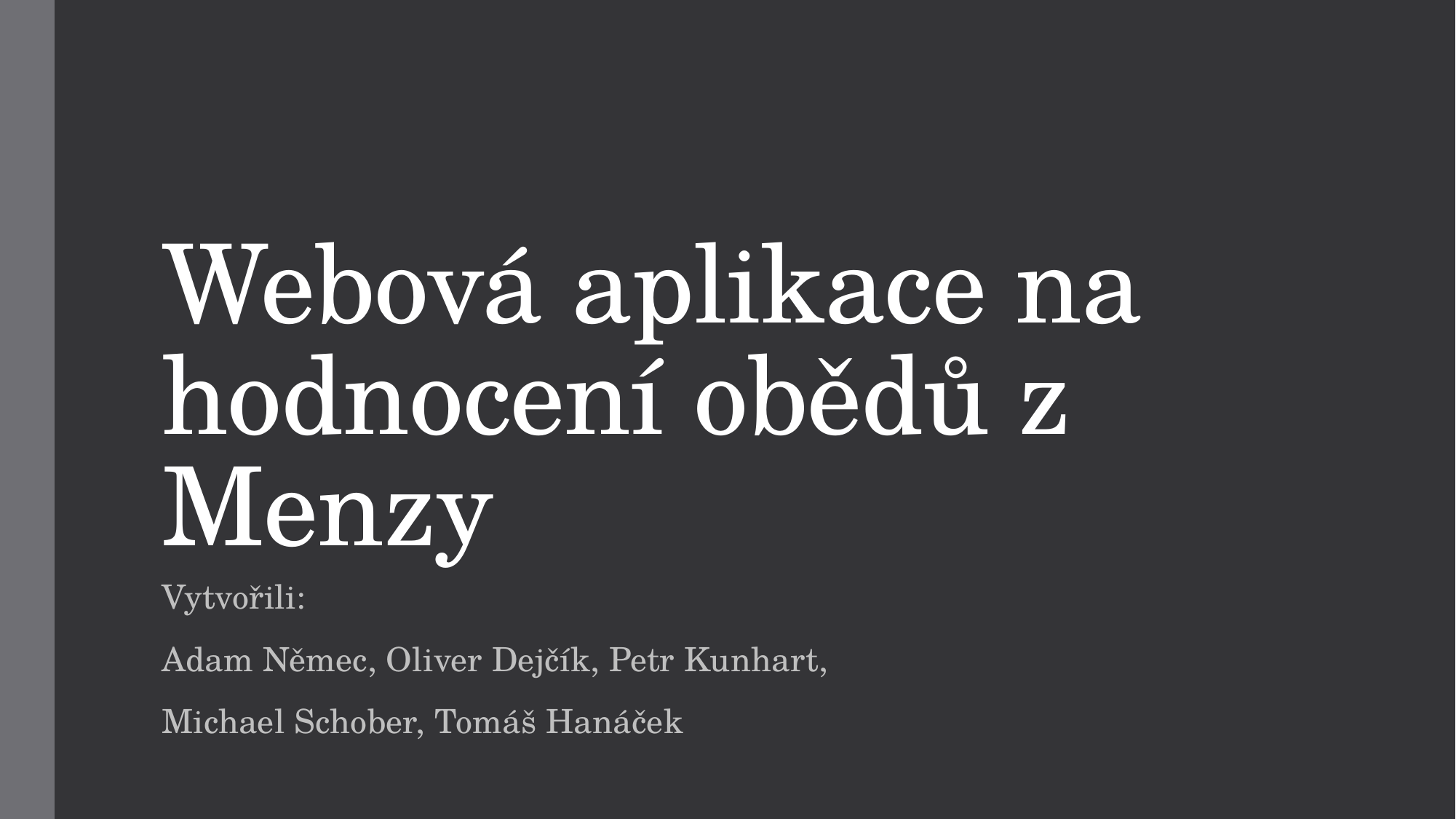

# Webová aplikace na hodnocení obědů z Menzy
Vytvořili:
Adam Němec, Oliver Dejčík, Petr Kunhart,
Michael Schober, Tomáš Hanáček